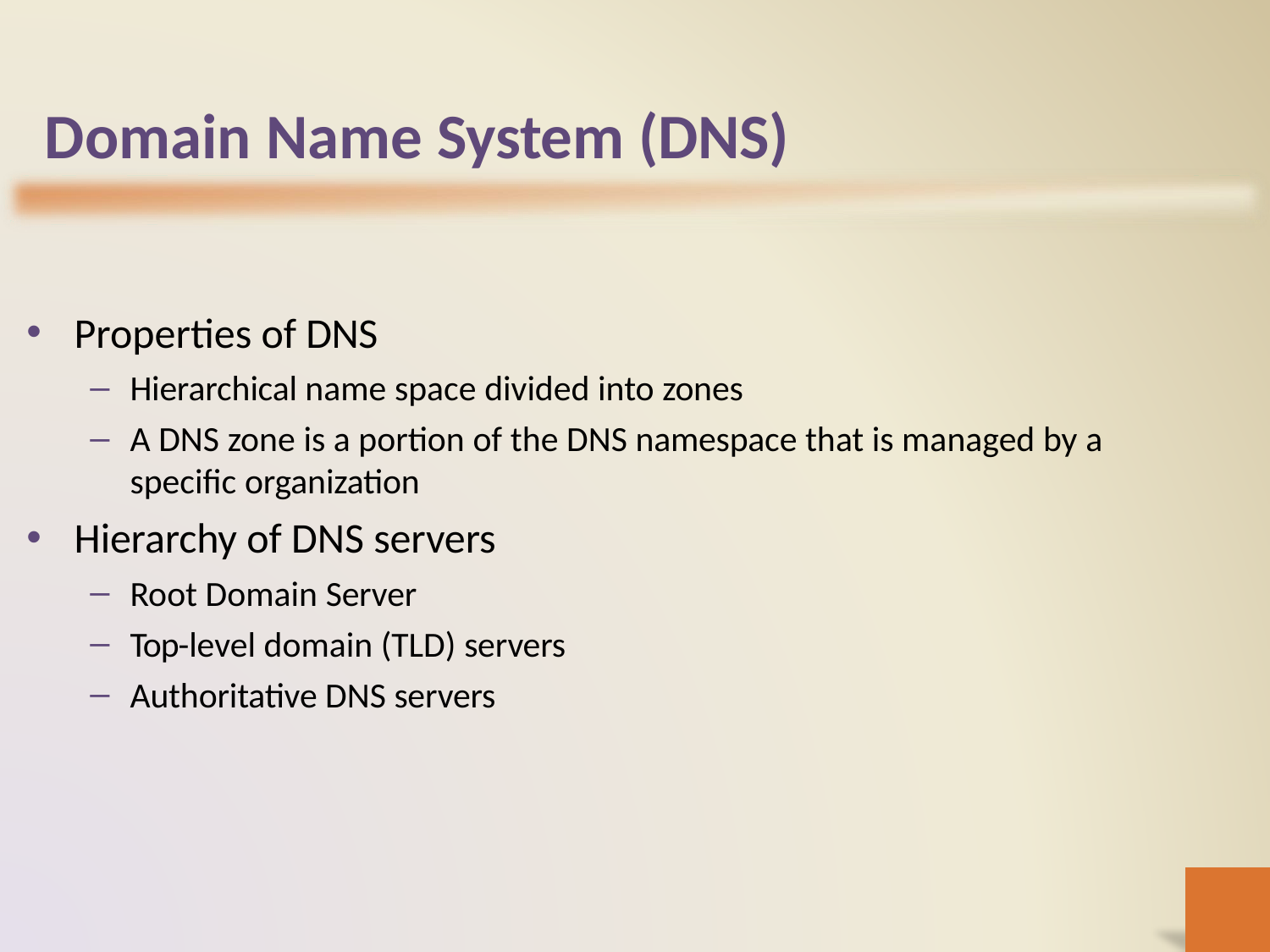

# Domain Name System (DNS)

Properties of DNS
Hierarchical name space divided into zones
A DNS zone is a portion of the DNS namespace that is managed by a
specific organization
Hierarchy of DNS servers
Root Domain Server
Top-level domain (TLD) servers
Authoritative DNS servers